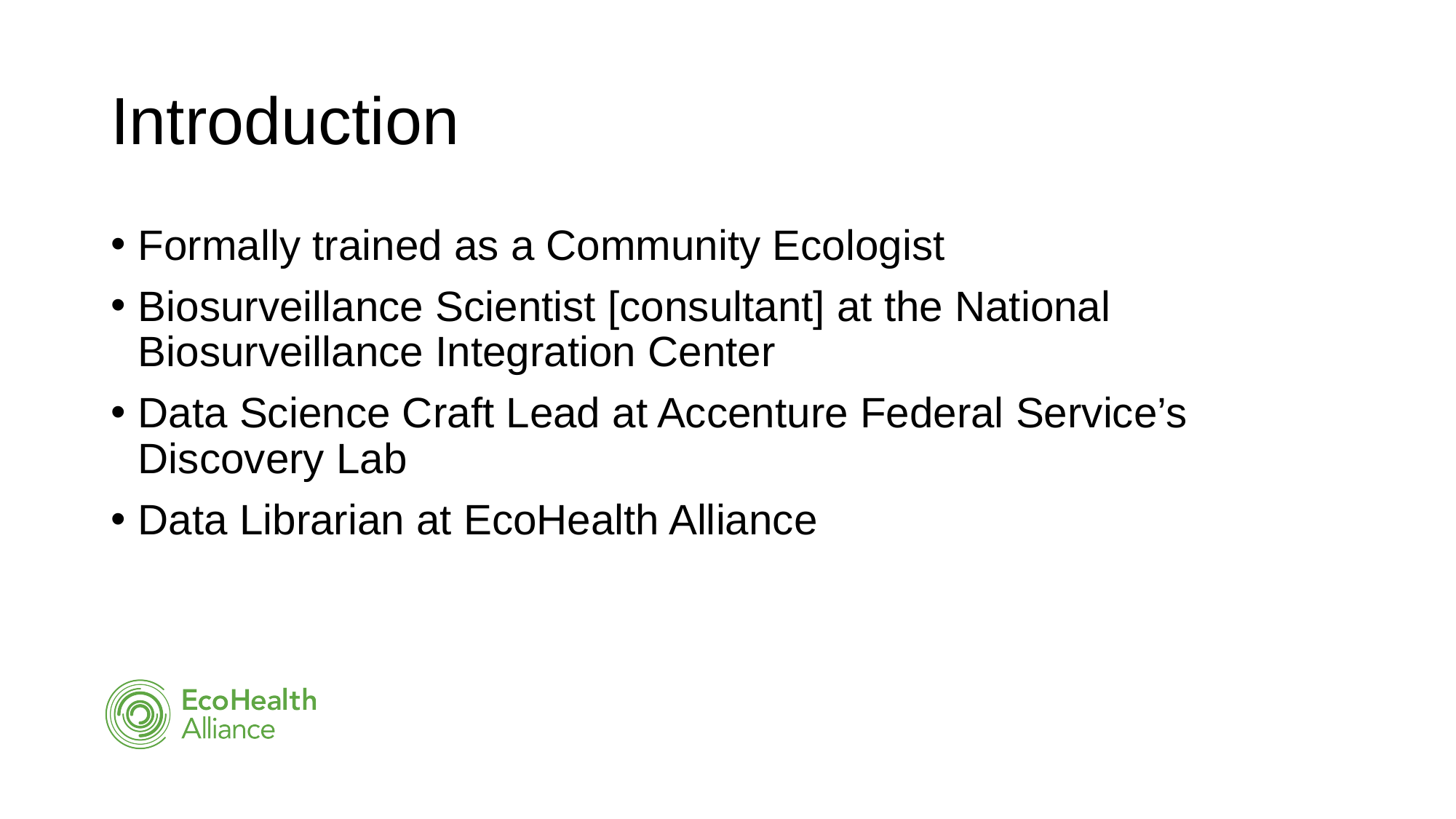

# Introduction
Formally trained as a Community Ecologist
Biosurveillance Scientist [consultant] at the National Biosurveillance Integration Center
Data Science Craft Lead at Accenture Federal Service’s Discovery Lab
Data Librarian at EcoHealth Alliance